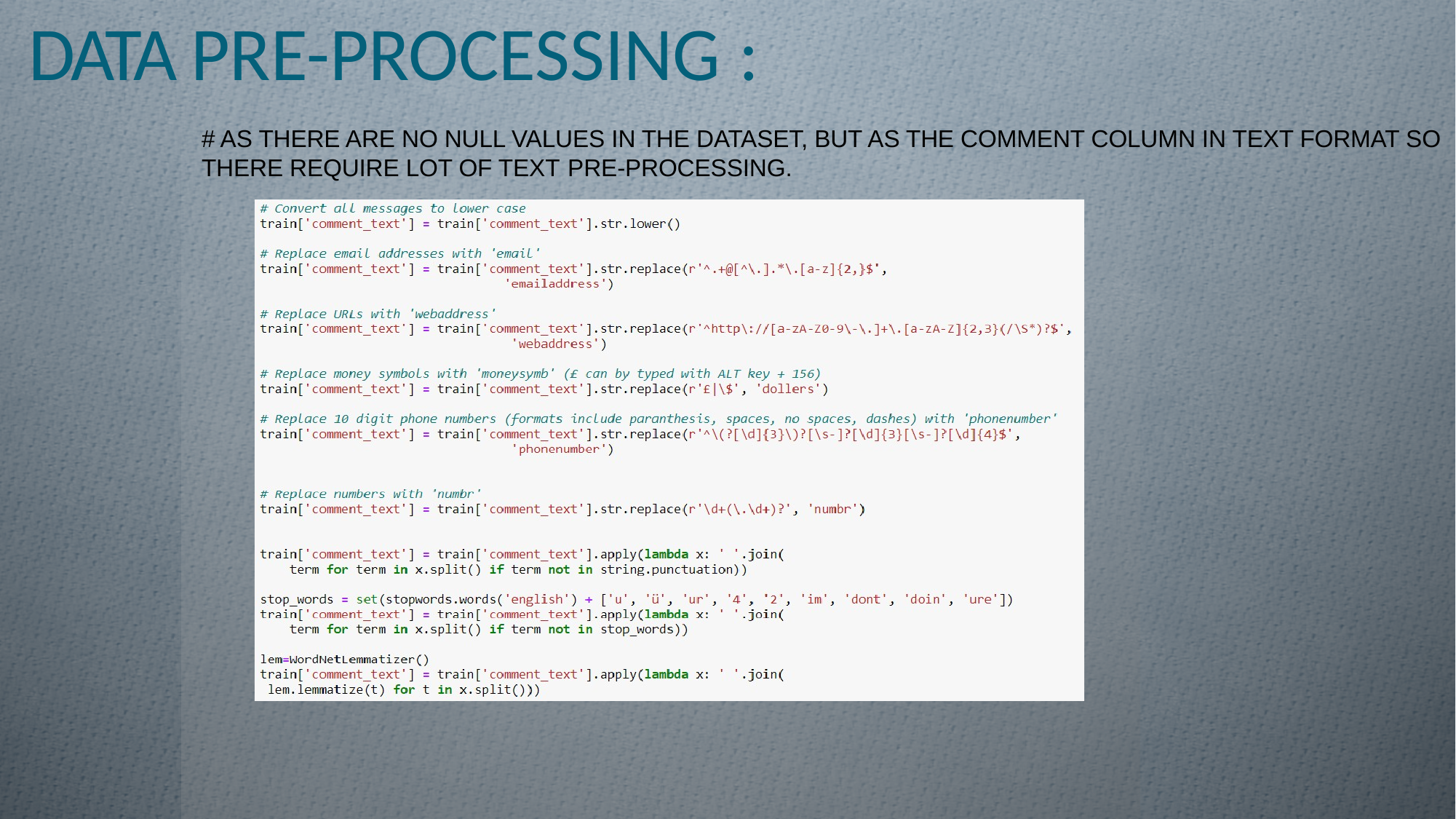

DATA PRE-PROCESSING :
# AS THERE ARE NO NULL VALUES IN THE DATASET, BUT AS THE COMMENT COLUMN IN TEXT FORMAT SO  THERE REQUIRE LOT OF TEXT PRE-PROCESSING.